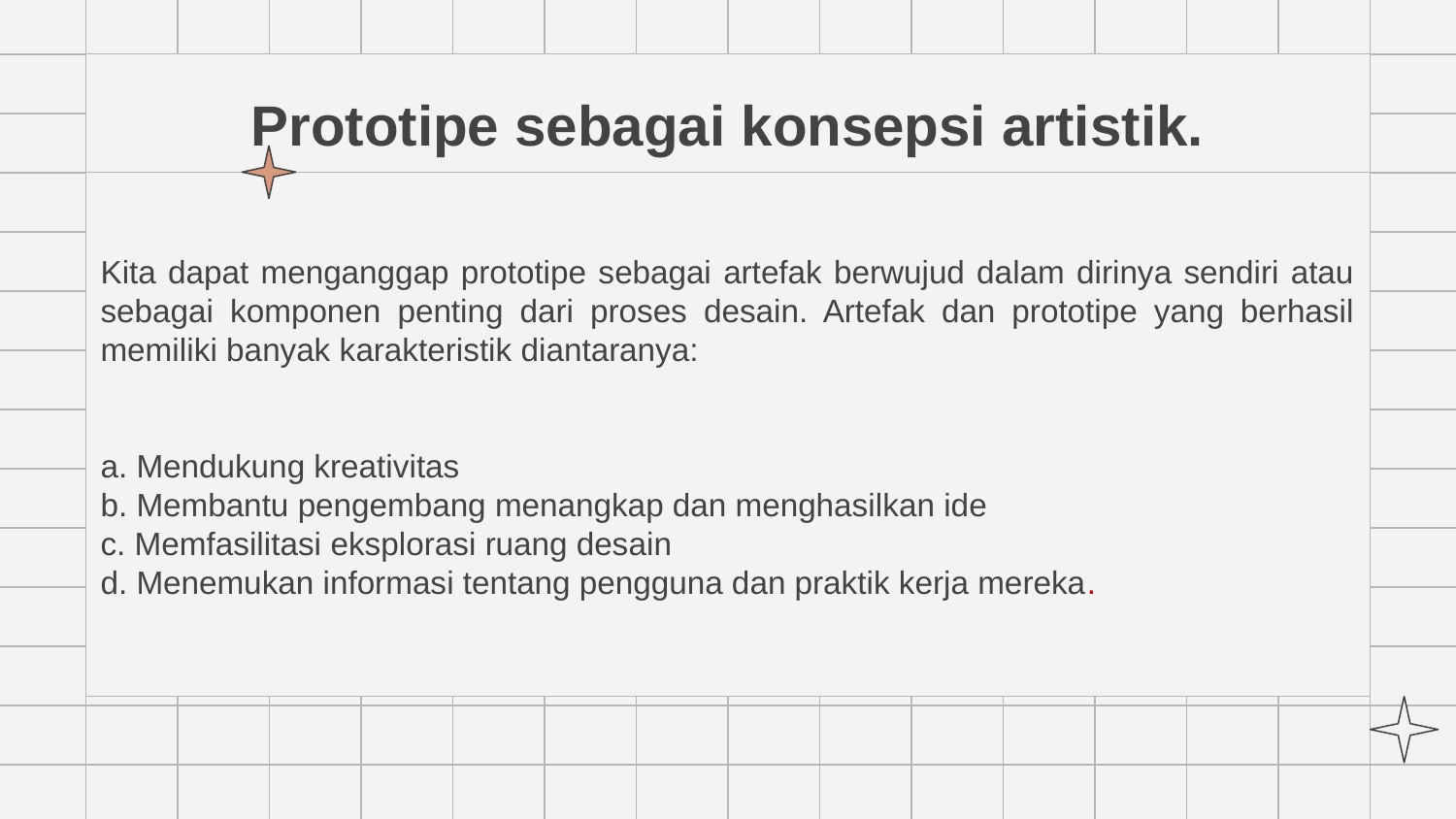

# Prototipe sebagai konsepsi artistik.

Kita dapat menganggap prototipe sebagai artefak berwujud dalam dirinya sendiri atau sebagai komponen penting dari proses desain. Artefak dan prototipe yang berhasil memiliki banyak karakteristik diantaranya:

a. Mendukung kreativitas
b. Membantu pengembang menangkap dan menghasilkan ide
c. Memfasilitasi eksplorasi ruang desain
d. Menemukan informasi tentang pengguna dan praktik kerja mereka.